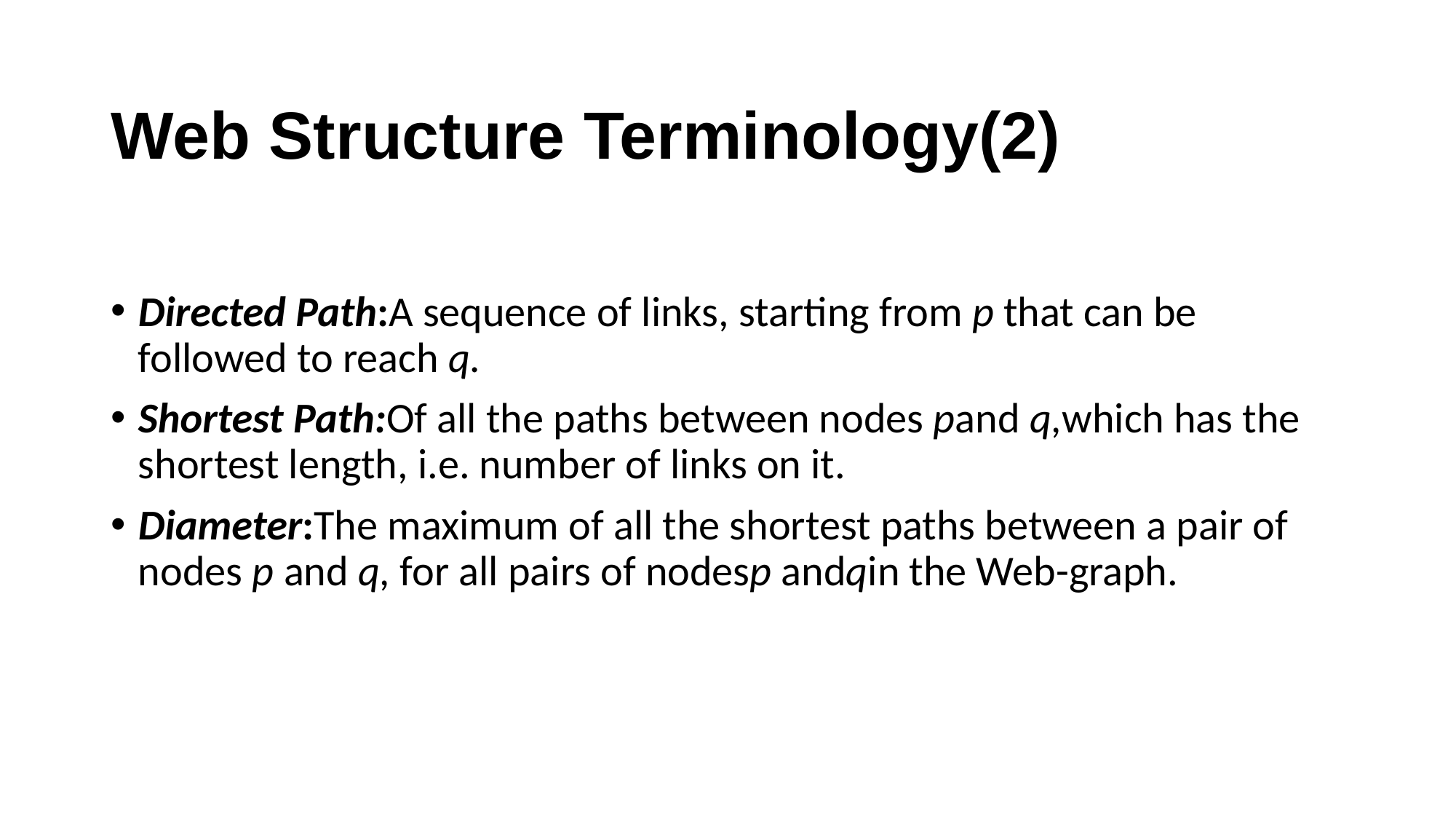

# Web Structure Terminology(2)

Directed Path:A sequence of links, starting from p that can be followed to reach q.
Shortest Path:Of all the paths between nodes pand q,which has the shortest length, i.e. number of links on it.
Diameter:The maximum of all the shortest paths between a pair of nodes p and q, for all pairs of nodesp andqin the Web-graph.